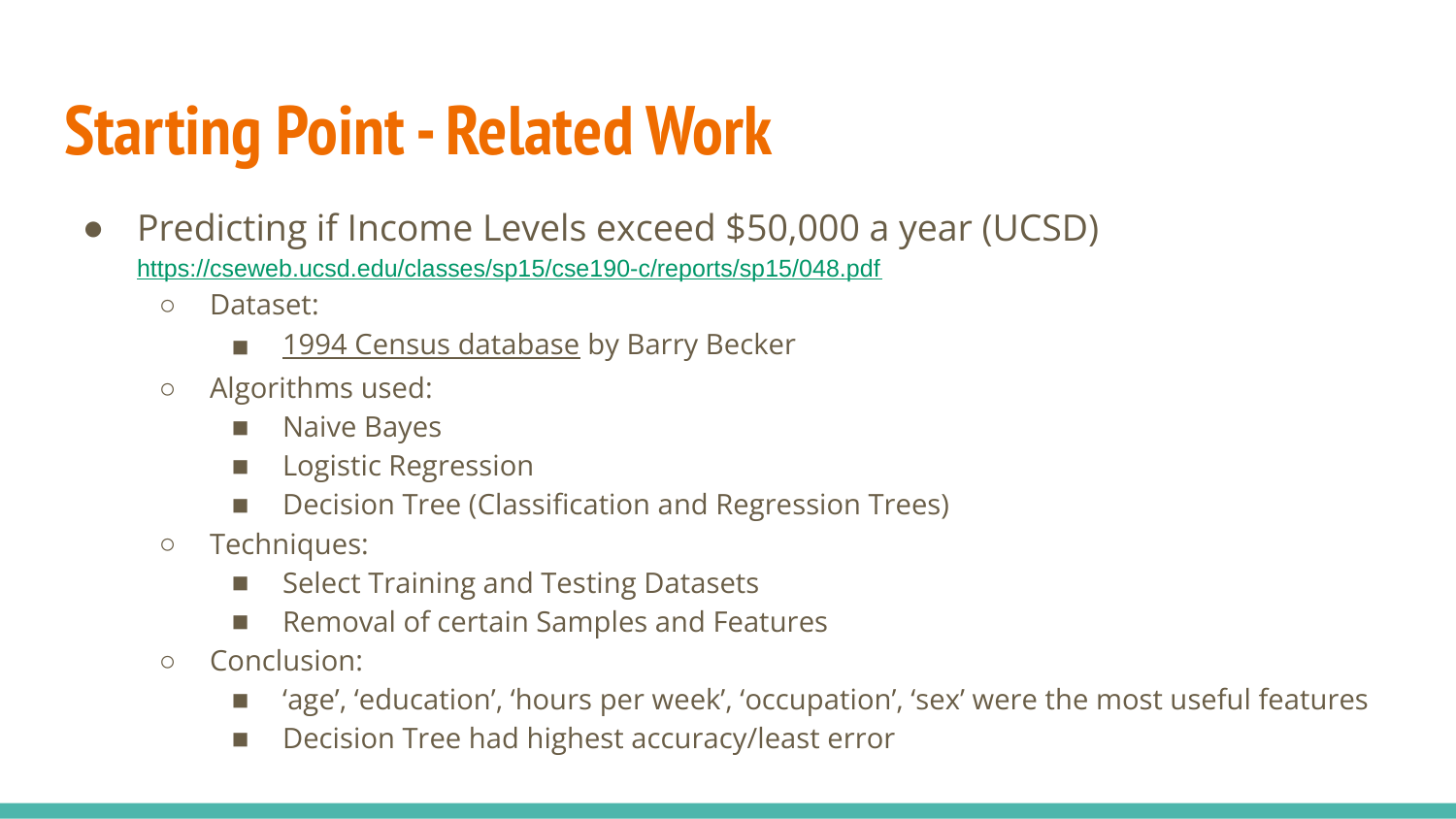

# Starting Point - Related Work
Predicting if Income Levels exceed $50,000 a year (UCSD) https://cseweb.ucsd.edu/classes/sp15/cse190-c/reports/sp15/048.pdf
Dataset:
1994 Census database by Barry Becker
Algorithms used:
Naive Bayes
Logistic Regression
Decision Tree (Classification and Regression Trees)
Techniques:
Select Training and Testing Datasets
Removal of certain Samples and Features
Conclusion:
‘age’, ‘education’, ‘hours per week’, ‘occupation’, ‘sex’ were the most useful features
Decision Tree had highest accuracy/least error